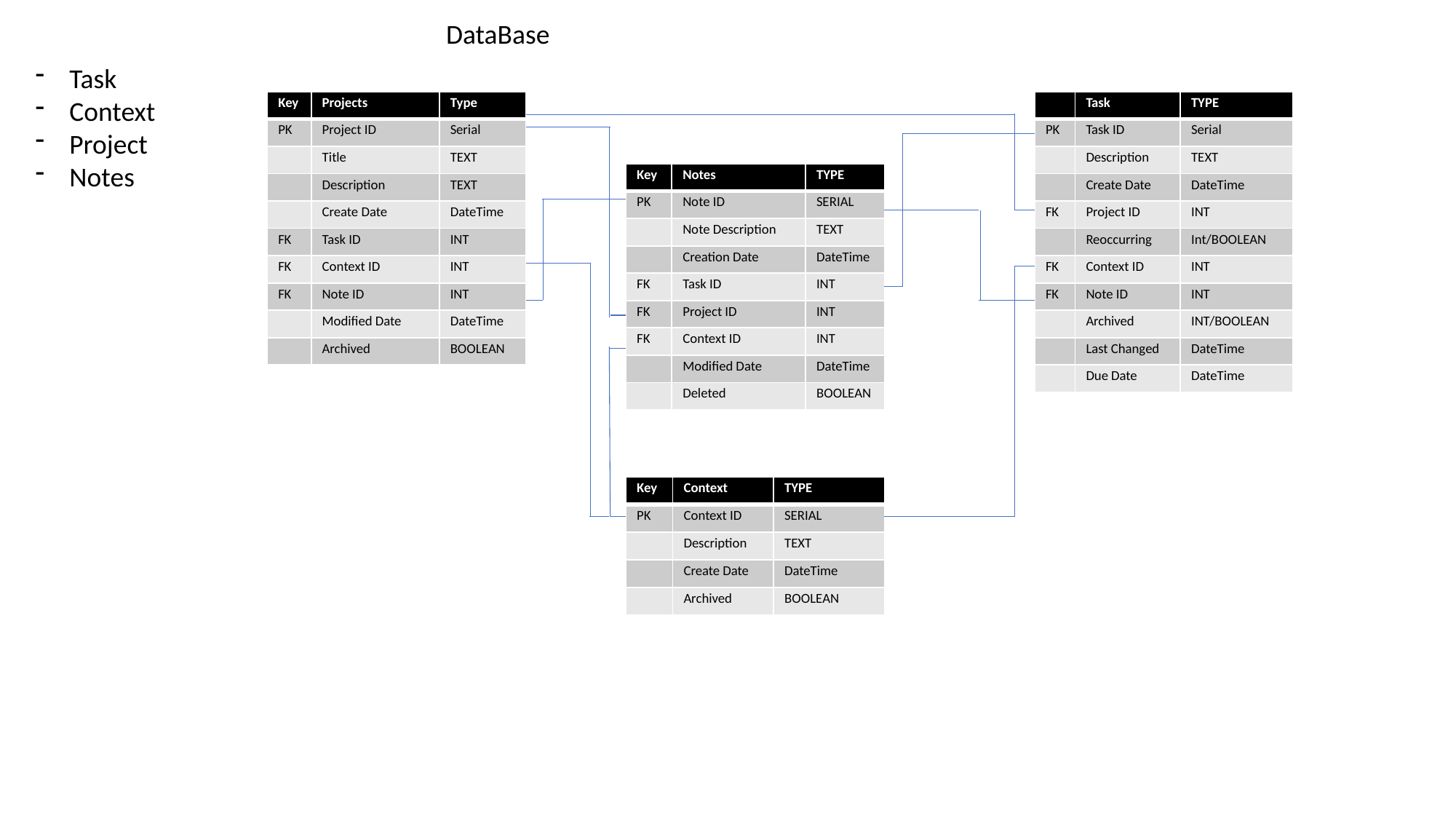

DataBase
Task
Context
Project
Notes
| Key | Projects | Type |
| --- | --- | --- |
| PK | Project ID | Serial |
|  | Title | TEXT |
|  | Description | TEXT |
|  | Create Date | DateTime |
| FK | Task ID | INT |
| FK | Context ID | INT |
| FK | Note ID | INT |
|  | Modified Date | DateTime |
|  | Archived | BOOLEAN |
|  | Task | TYPE |
| --- | --- | --- |
| PK | Task ID | Serial |
|  | Description | TEXT |
|  | Create Date | DateTime |
| FK | Project ID | INT |
|  | Reoccurring | Int/BOOLEAN |
| FK | Context ID | INT |
| FK | Note ID | INT |
|  | Archived | INT/BOOLEAN |
|  | Last Changed | DateTime |
|  | Due Date | DateTime |
| Key | Notes | TYPE |
| --- | --- | --- |
| PK | Note ID | SERIAL |
|  | Note Description | TEXT |
|  | Creation Date | DateTime |
| FK | Task ID | INT |
| FK | Project ID | INT |
| FK | Context ID | INT |
|  | Modified Date | DateTime |
|  | Deleted | BOOLEAN |
| Key | Context | TYPE |
| --- | --- | --- |
| PK | Context ID | SERIAL |
|  | Description | TEXT |
|  | Create Date | DateTime |
|  | Archived | BOOLEAN |